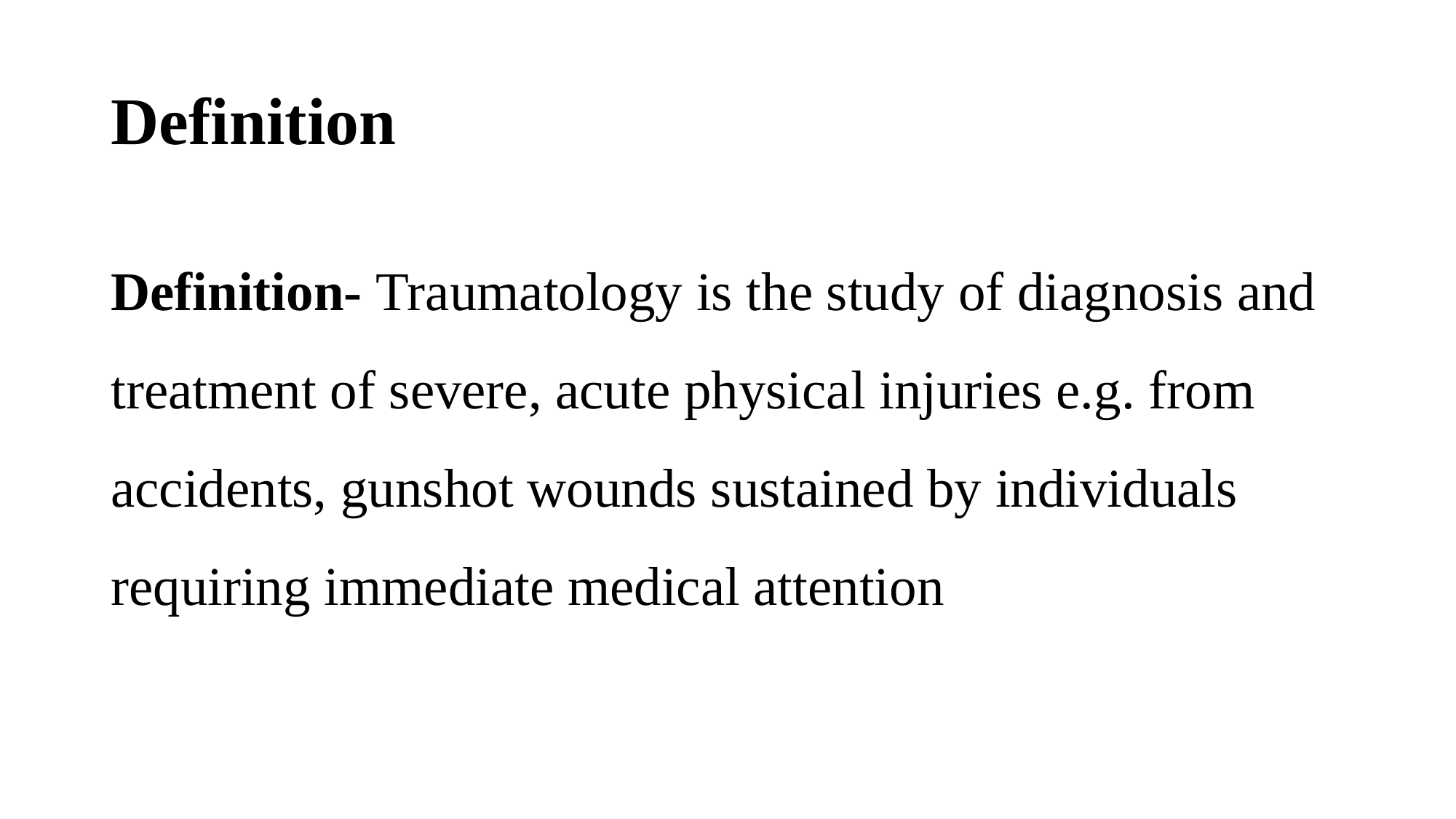

# Definition
Definition- Traumatology is the study of diagnosis and treatment of severe, acute physical injuries e.g. from accidents, gunshot wounds sustained by individuals requiring immediate medical attention